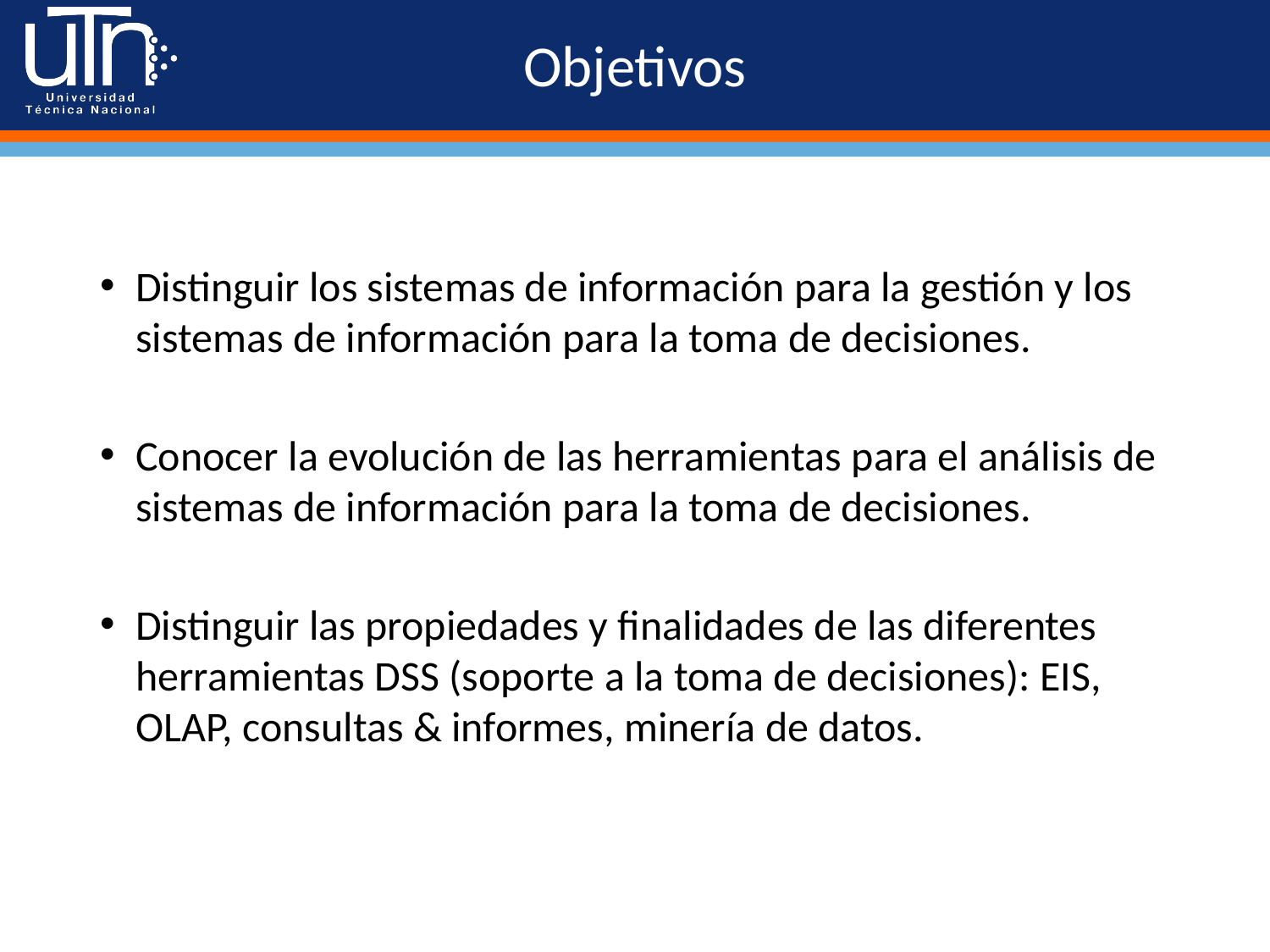

# Objetivos
Distinguir los sistemas de información para la gestión y los sistemas de información para la toma de decisiones.

Conocer la evolución de las herramientas para el análisis de sistemas de información para la toma de decisiones.

Distinguir las propiedades y finalidades de las diferentes herramientas DSS (soporte a la toma de decisiones): EIS, OLAP, consultas & informes, minería de datos.